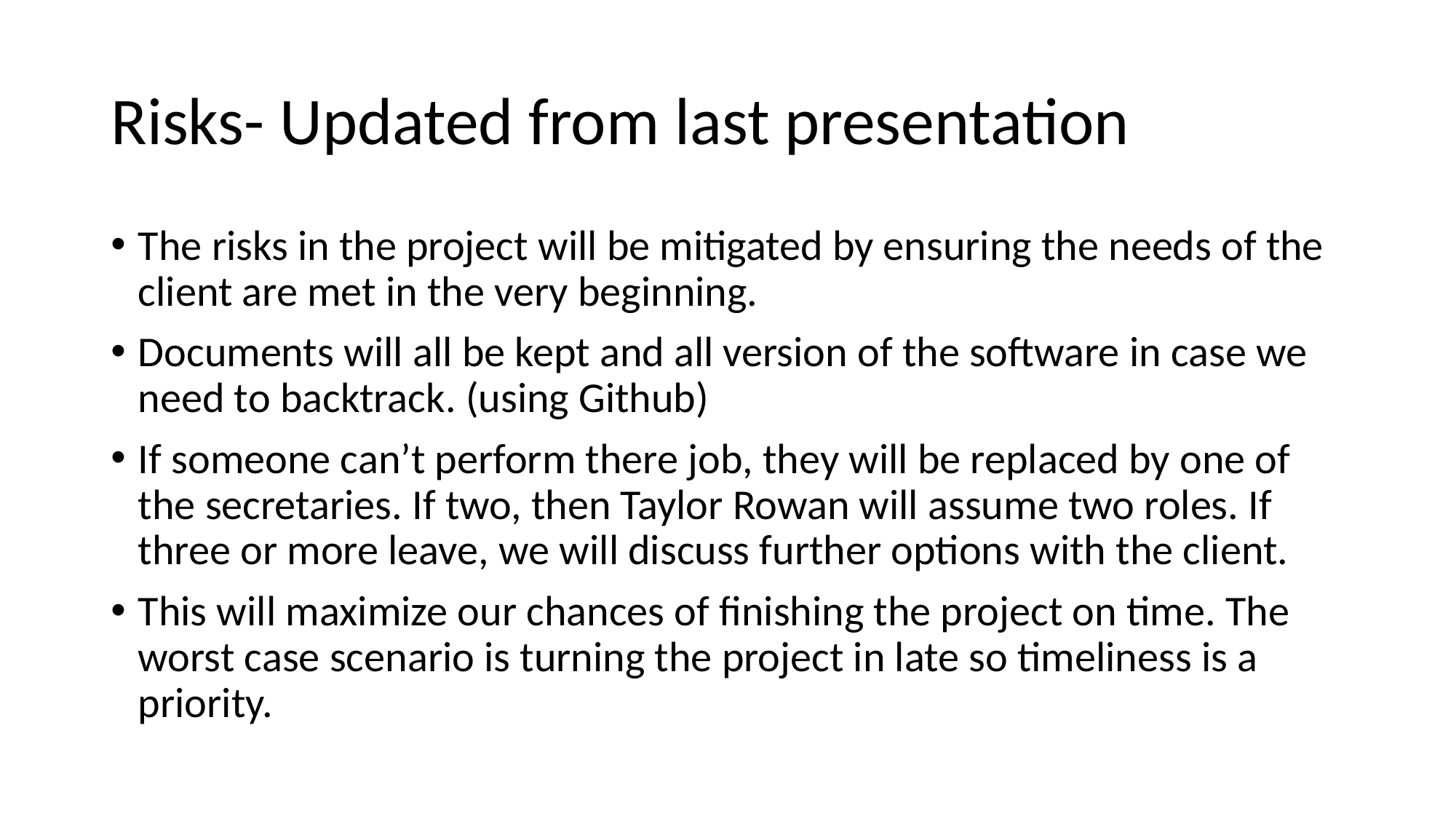

# Risks- Updated from last presentation
The risks in the project will be mitigated by ensuring the needs of the client are met in the very beginning.
Documents will all be kept and all version of the software in case we need to backtrack. (using Github)
If someone can’t perform there job, they will be replaced by one of the secretaries. If two, then Taylor Rowan will assume two roles. If three or more leave, we will discuss further options with the client.
This will maximize our chances of finishing the project on time. The worst case scenario is turning the project in late so timeliness is a priority.